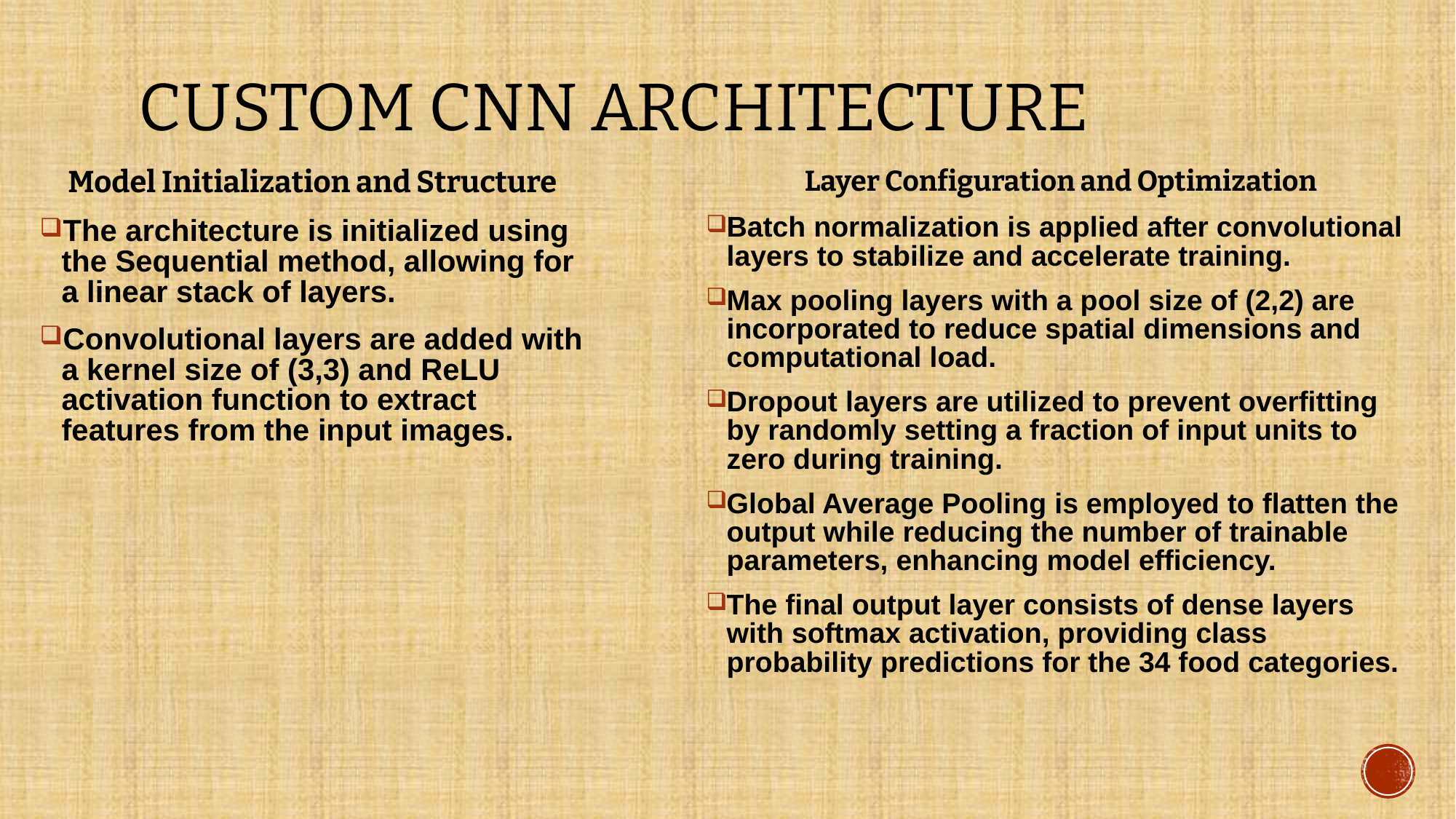

# Custom CNN architecture
Model Initialization and Structure
The architecture is initialized using the Sequential method, allowing for a linear stack of layers.
Convolutional layers are added with a kernel size of (3,3) and ReLU activation function to extract features from the input images.
Layer Configuration and Optimization
Batch normalization is applied after convolutional layers to stabilize and accelerate training.
Max pooling layers with a pool size of (2,2) are incorporated to reduce spatial dimensions and computational load.
Dropout layers are utilized to prevent overfitting by randomly setting a fraction of input units to zero during training.
Global Average Pooling is employed to flatten the output while reducing the number of trainable parameters, enhancing model efficiency.
The final output layer consists of dense layers with softmax activation, providing class probability predictions for the 34 food categories.